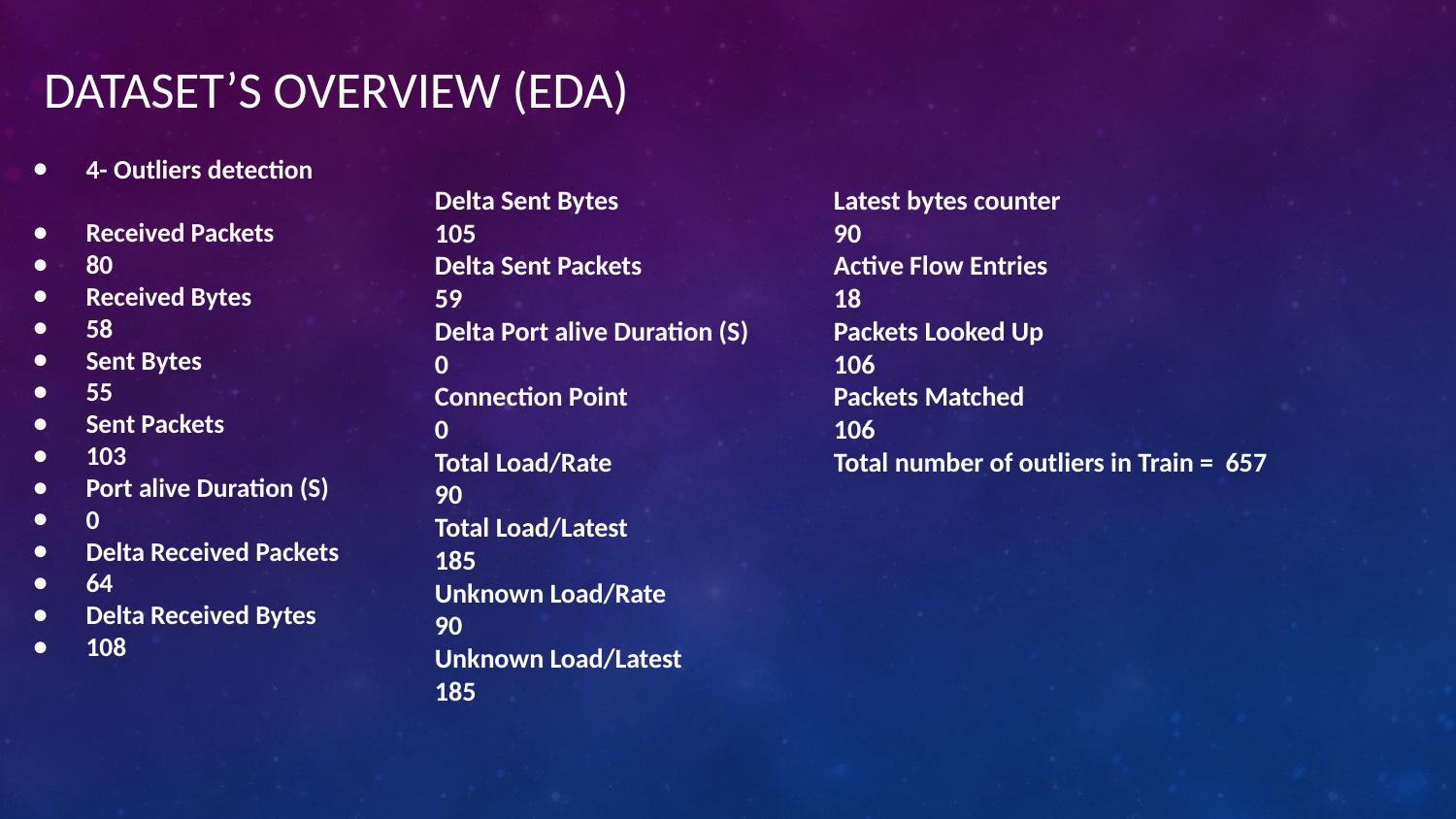

# Dataset’s overview (EDA)
4- Outliers detection

Received Packets
80
Received Bytes
58
Sent Bytes
55
Sent Packets
103
Port alive Duration (S)
0
Delta Received Packets
64
Delta Received Bytes
108
Delta Sent Bytes
105
Delta Sent Packets
59
Delta Port alive Duration (S)
0
Connection Point
0
Total Load/Rate
90
Total Load/Latest
185
Unknown Load/Rate
90
Unknown Load/Latest
185

Latest bytes counter
90
Active Flow Entries
18
Packets Looked Up
106
Packets Matched
106
Total number of outliers in Train =  657